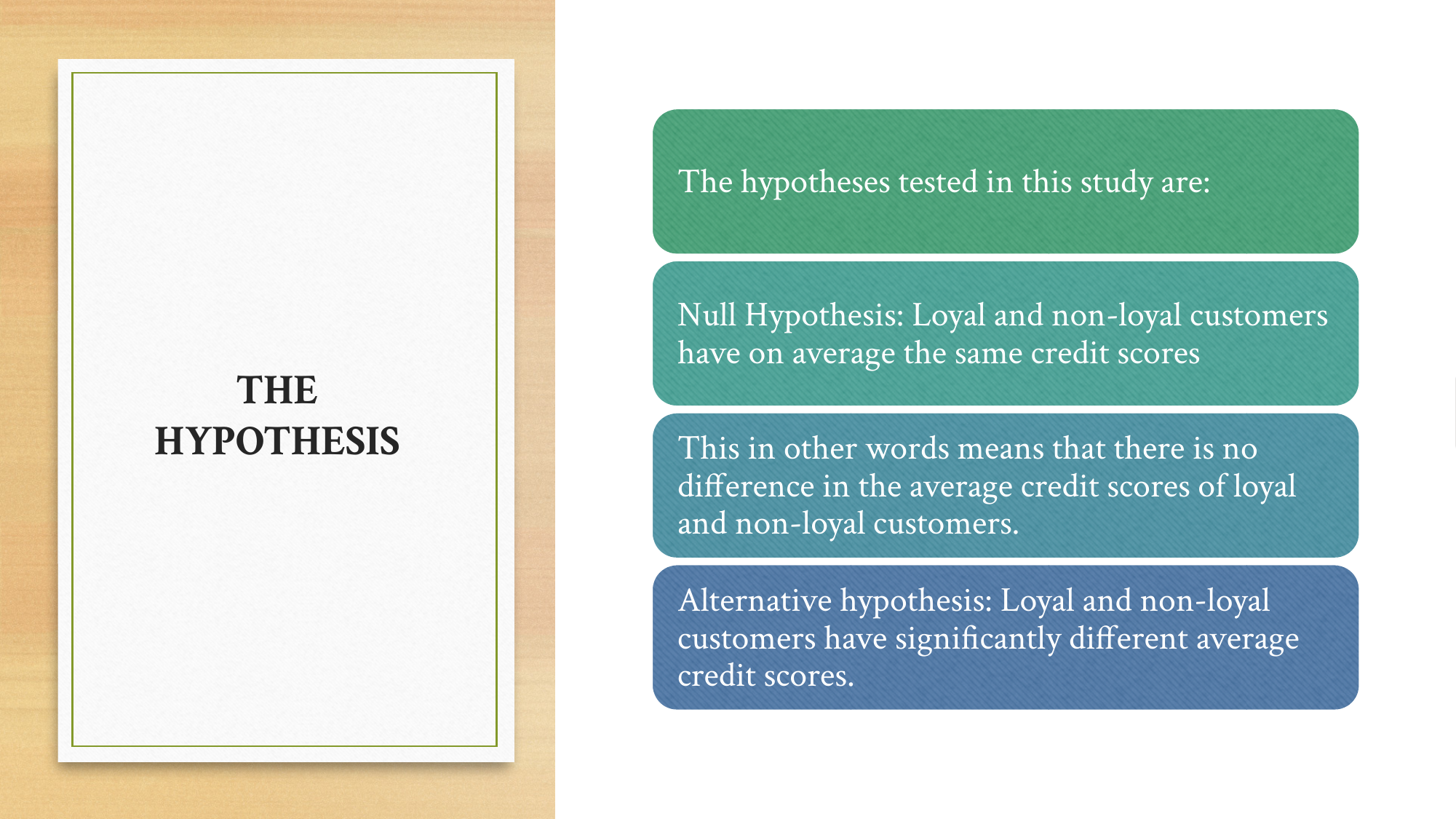

The hypotheses tested in this study are:
Null Hypothesis: Loyal and non-loyal customers have on average the same credit scores
This in other words means that there is no difference in the average credit scores of loyal and non-loyal customers.
Alternative hypothesis: Loyal and non-loyal customers have significantly different average credit scores.
# THE HYPOTHESIS